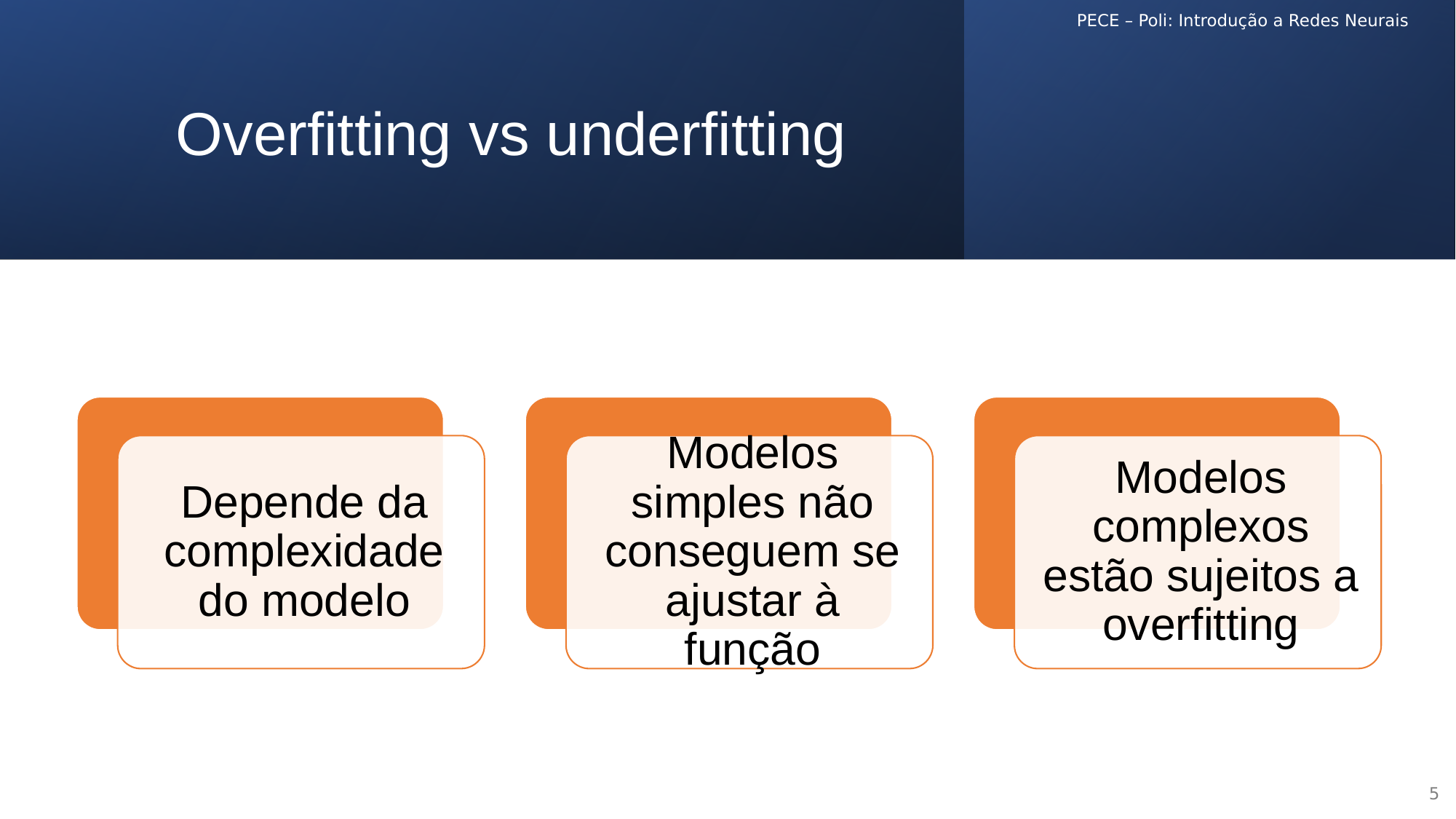

PECE – Poli: Introdução a Redes Neurais
# Overfitting vs underfitting
Depende da complexidade do modelo
Modelos simples não conseguem se ajustar à função
Modelos complexos estão sujeitos a overfitting
5